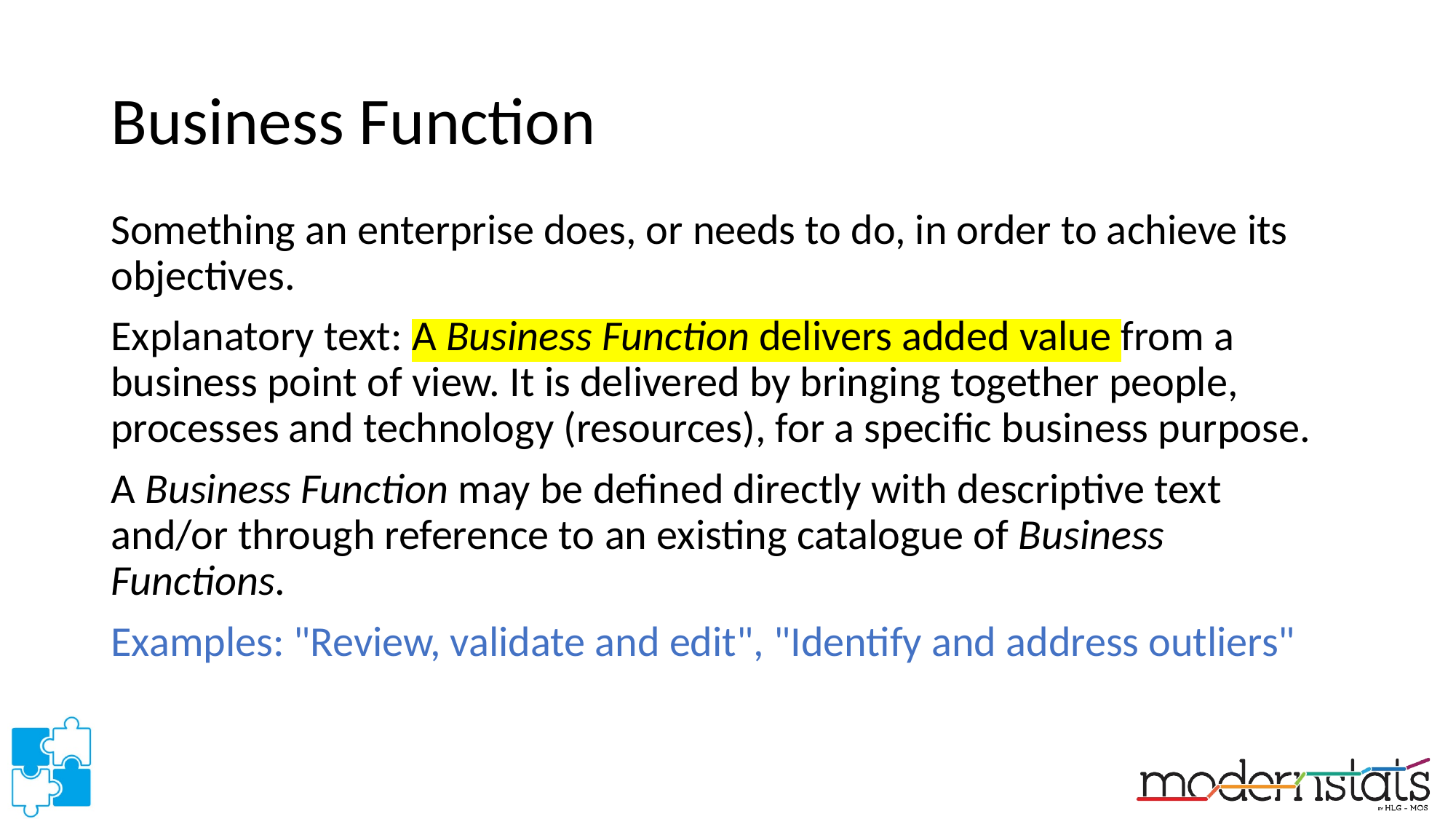

# Business Function
Something an enterprise does, or needs to do, in order to achieve its objectives.
Explanatory text: A Business Function delivers added value from a business point of view. It is delivered by bringing together people, processes and technology (resources), for a specific business purpose.
A Business Function may be defined directly with descriptive text and/or through reference to an existing catalogue of Business Functions.
Examples: "Review, validate and edit", "Identify and address outliers"